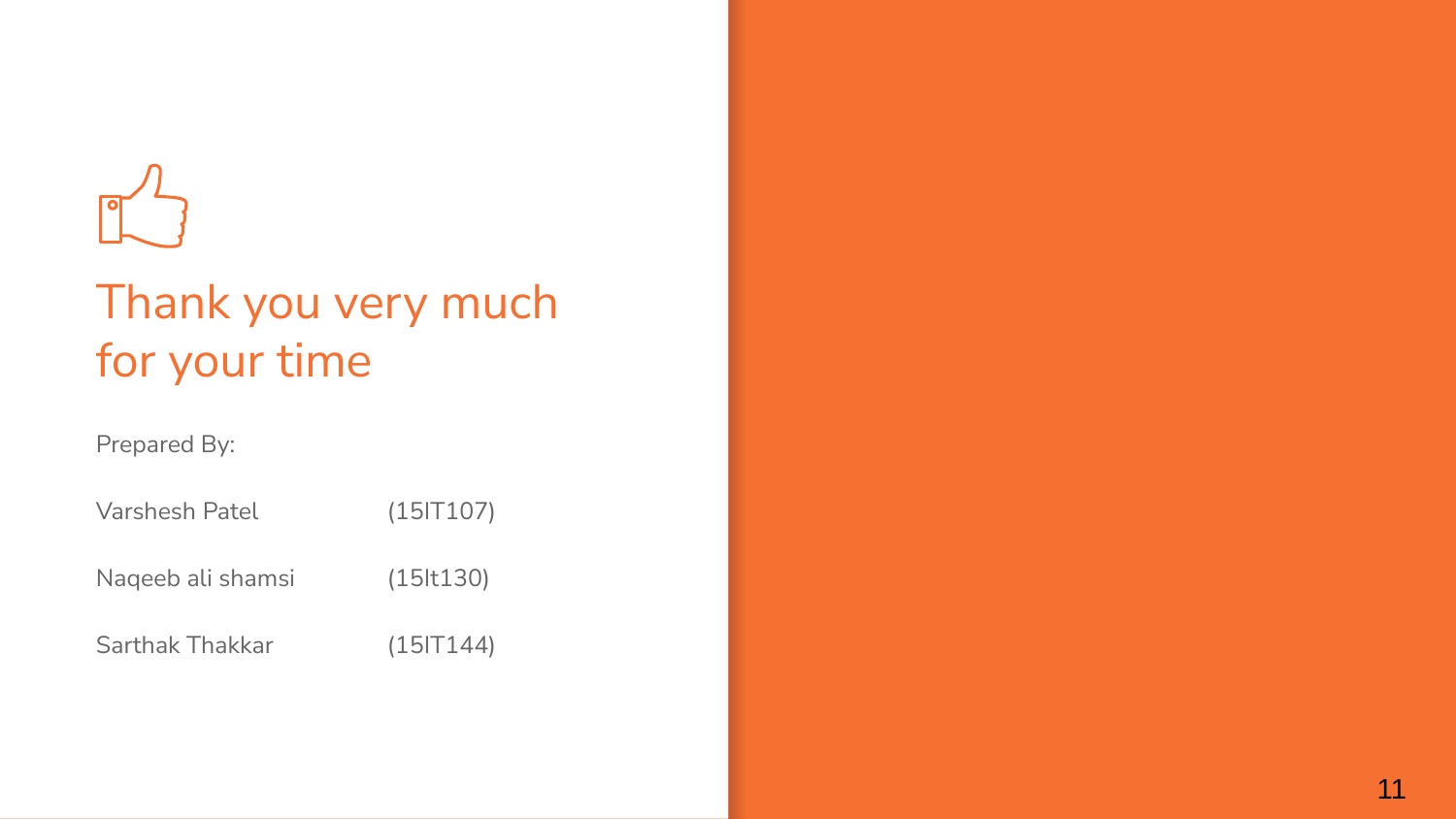

# Thank you very much for your time
Prepared By:

Varshesh Patel	(15IT107)

Naqeeb ali shamsi	(15It130)

Sarthak Thakkar	(15IT144)
11